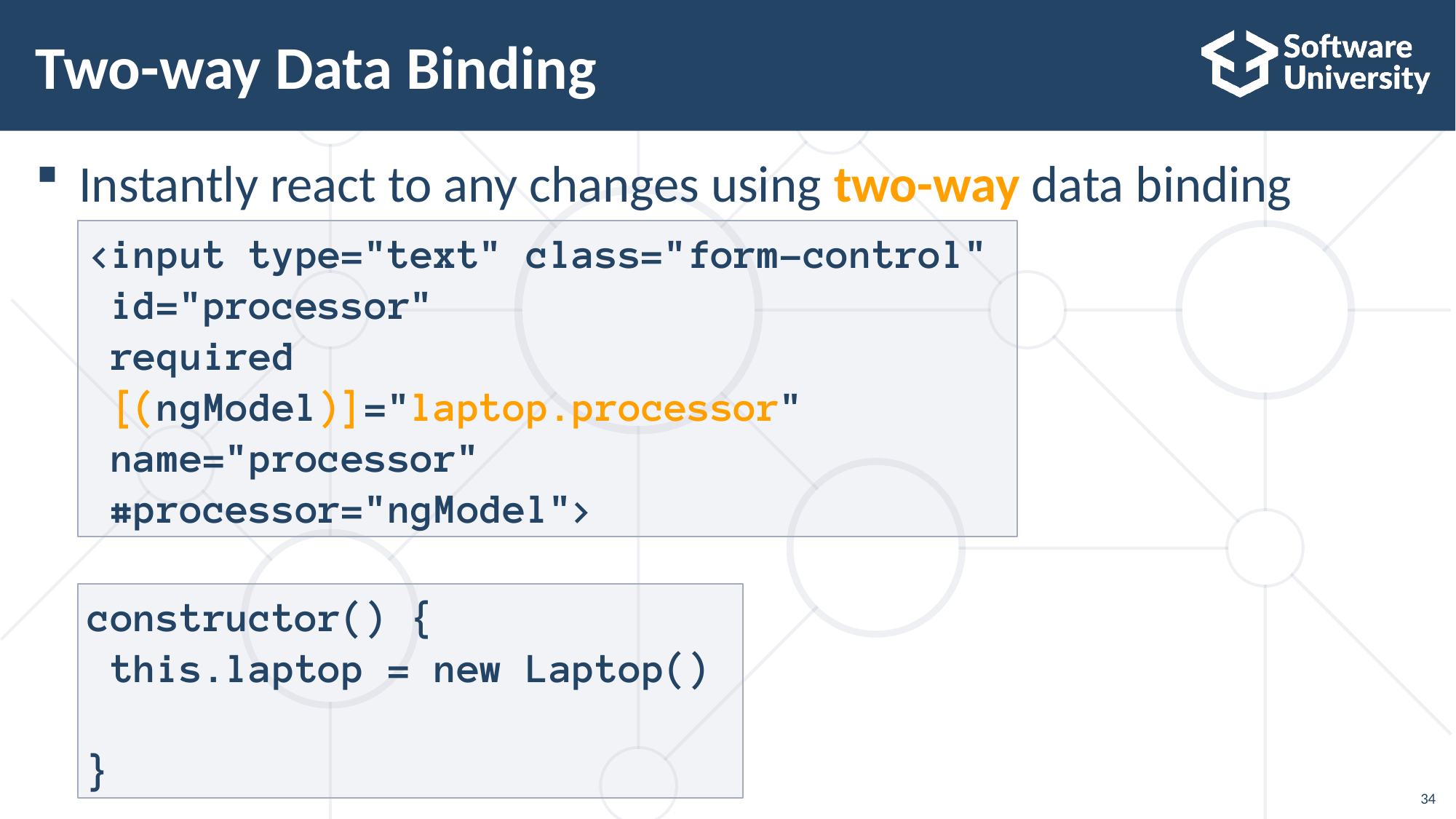

# Two-way Data Binding
Instantly react to any changes using two-way data binding
<input type="text" class="form-control"
 id="processor"
 required
 [(ngModel)]="laptop.processor"
 name="processor"
 #processor="ngModel">
constructor() {
 this.laptop = new Laptop()
}
34